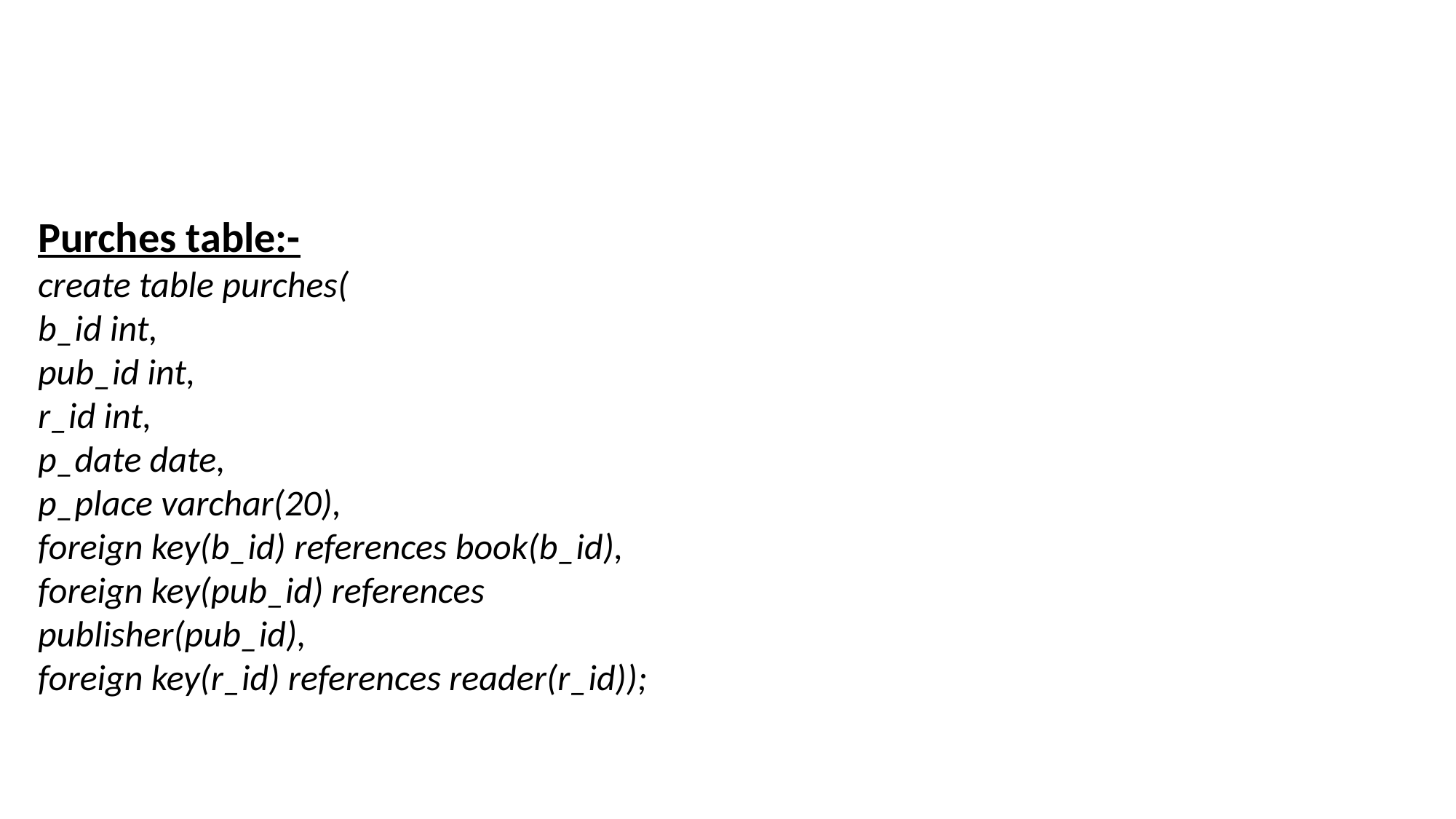

Purches table:-
create table purches(
b_id int,
pub_id int,
r_id int,
p_date date,
p_place varchar(20),
foreign key(b_id) references book(b_id),
foreign key(pub_id) references publisher(pub_id),
foreign key(r_id) references reader(r_id));